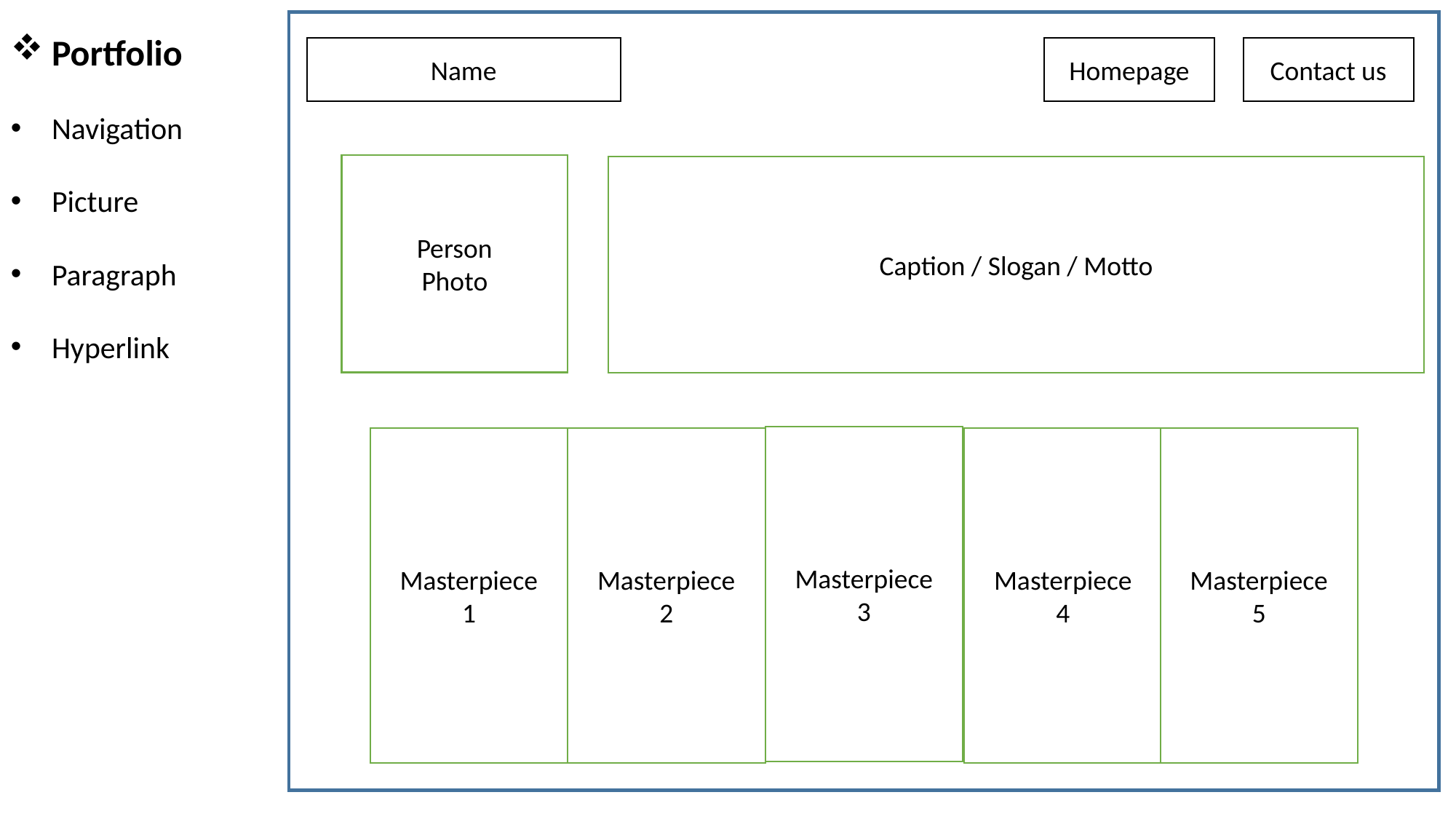

Portfolio

Navigation

Picture

Paragraph

Hyperlink

Name
Homepage
Contact us
Person
Photo
Caption / Slogan / Motto
Masterpiece
3
Masterpiece
1
Masterpiece
2
Masterpiece
4
Masterpiece
5